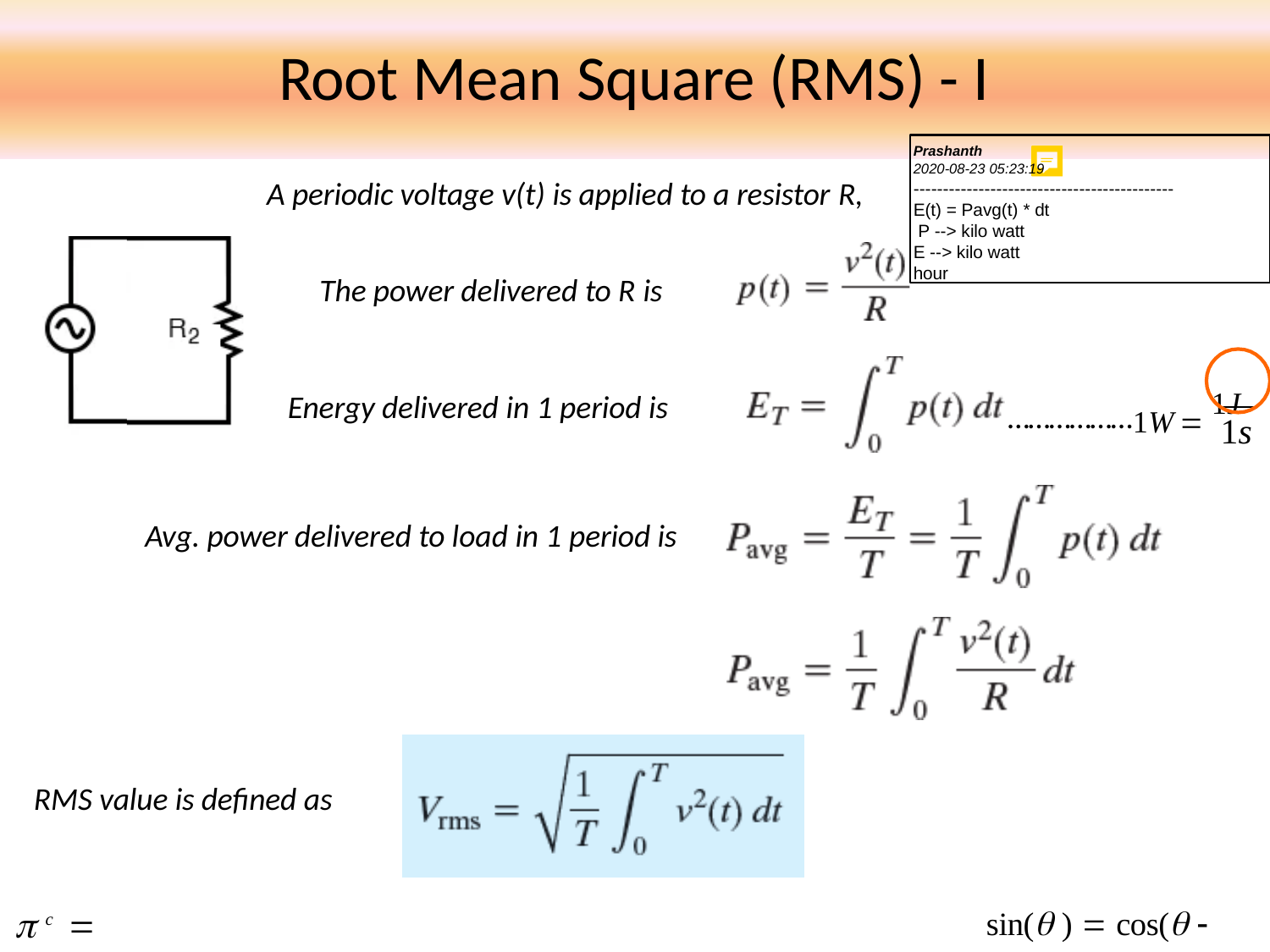

# Root Mean Square (RMS) - I
Prashanth
2020-08-23 05:23:19
--------------------------------------------
E(t) = Pavg(t) * dt  P --> kilo watt
E --> kilo watt hour

A periodic voltage v(t) is applied to a resistor R,

The power delivered to R is

………………1W = 1J
Energy delivered in 1 period is
1s

Avg. power delivered to load in 1 period is

RMS value is defined as
sin(θ ) = cos(θ − 90o )
π c = 180o